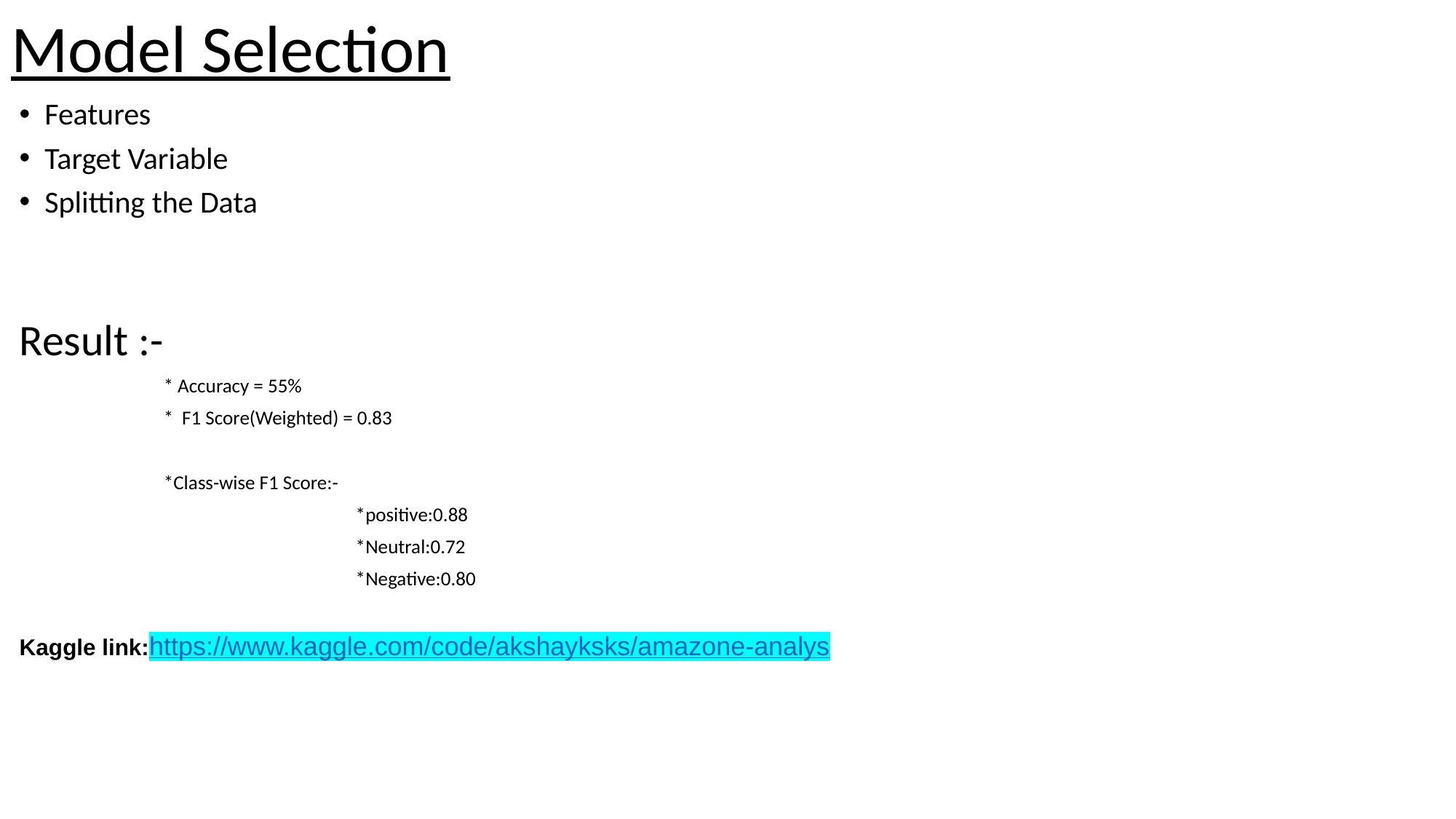

# Model Selection
Features
Target Variable
Splitting the Data

Result :-
                                 * Accuracy = 55%
                                 *  F1 Score(Weighted) = 0.83

                                 *Class-wise F1 Score:-
                                                                             *positive:0.88
                                                                             *Neutral:0.72
                                                                             *Negative:0.80

Kaggle link:https://www.kaggle.com/code/akshayksks/amazone-analys